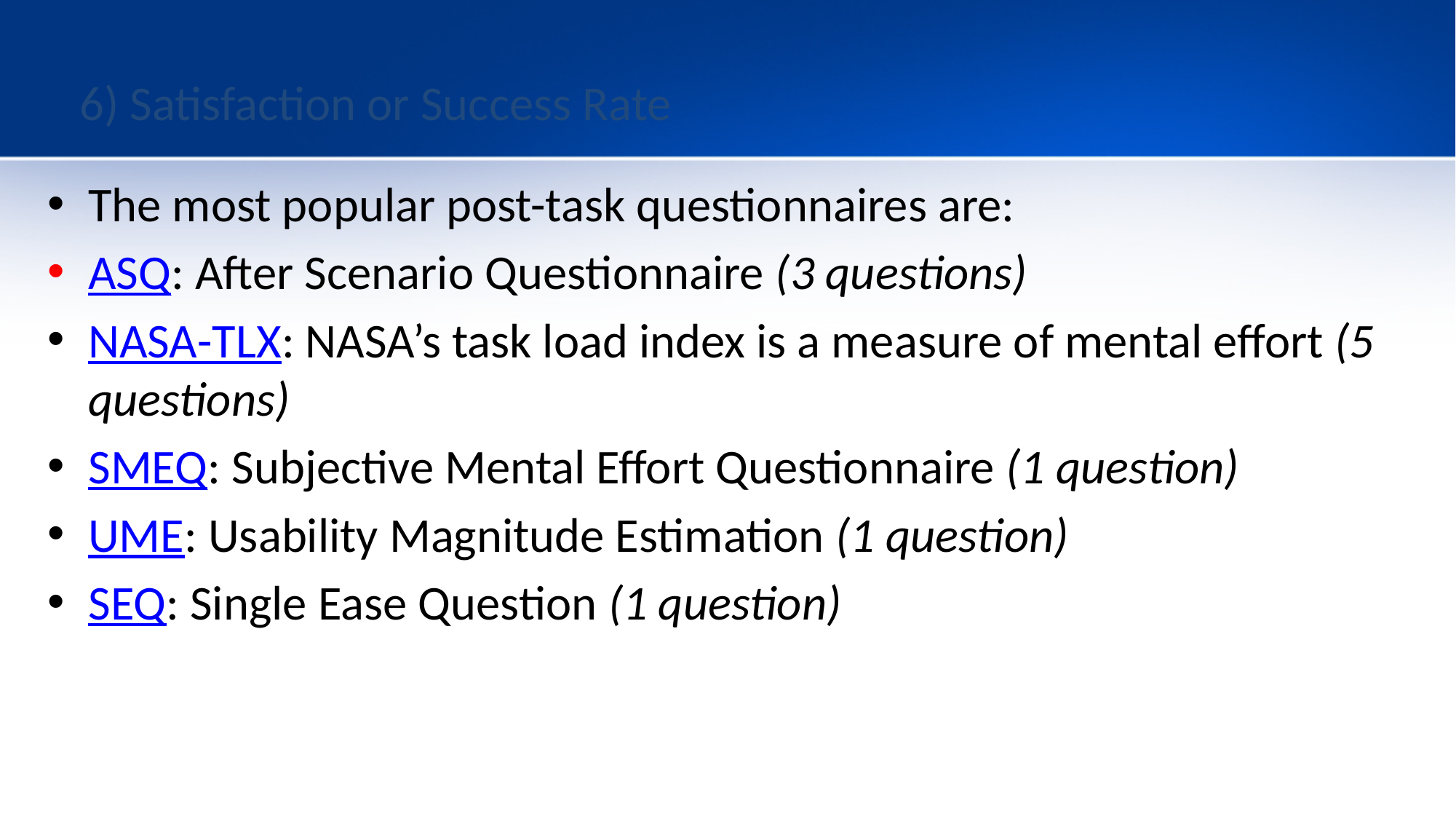

6) Satisfaction or Success Rate
The most popular post-task questionnaires are:
ASQ: After Scenario Questionnaire (3 questions)
NASA-TLX: NASA’s task load index is a measure of mental effort (5 questions)
SMEQ: Subjective Mental Effort Questionnaire (1 question)
UME: Usability Magnitude Estimation (1 question)
SEQ: Single Ease Question (1 question)